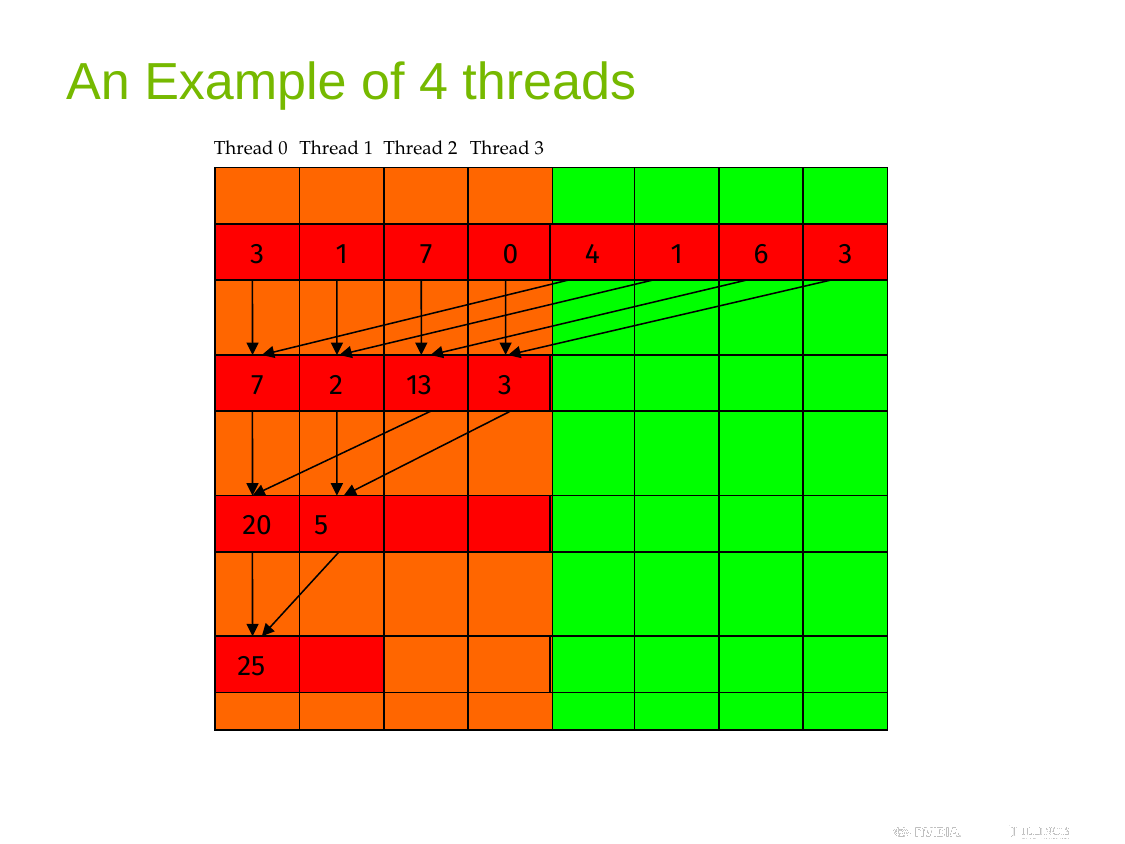

# An Example of 4 threads
Thread 0
Thread 1
Thread 2
Thread 3

3
1
7
0
4
1
6
3

7
  2
 13
  3

20
5

 25